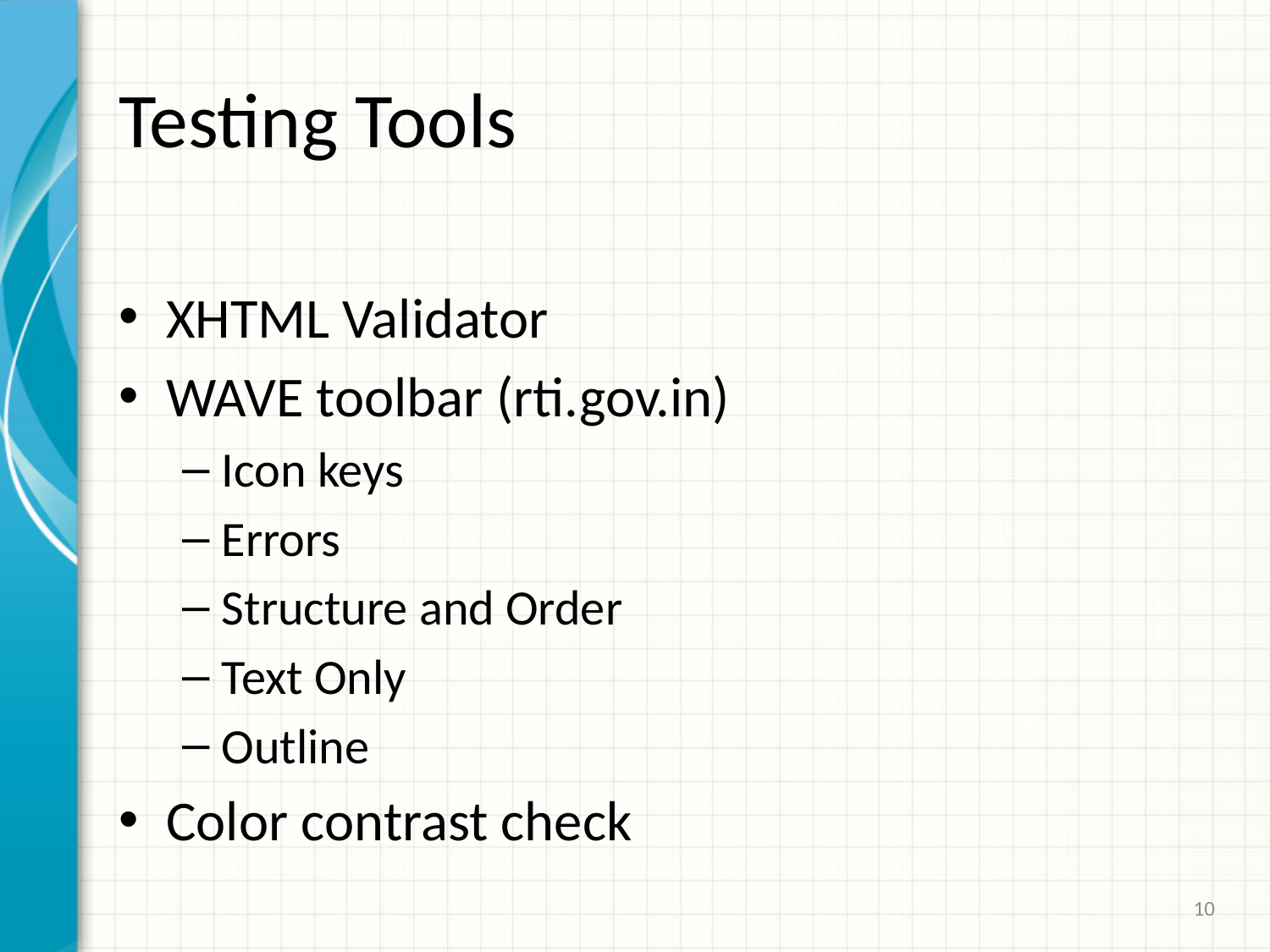

# Testing Tools
XHTML Validator
WAVE toolbar (rti.gov.in)
Icon keys
Errors
Structure and Order
Text Only
Outline
Color contrast check

10